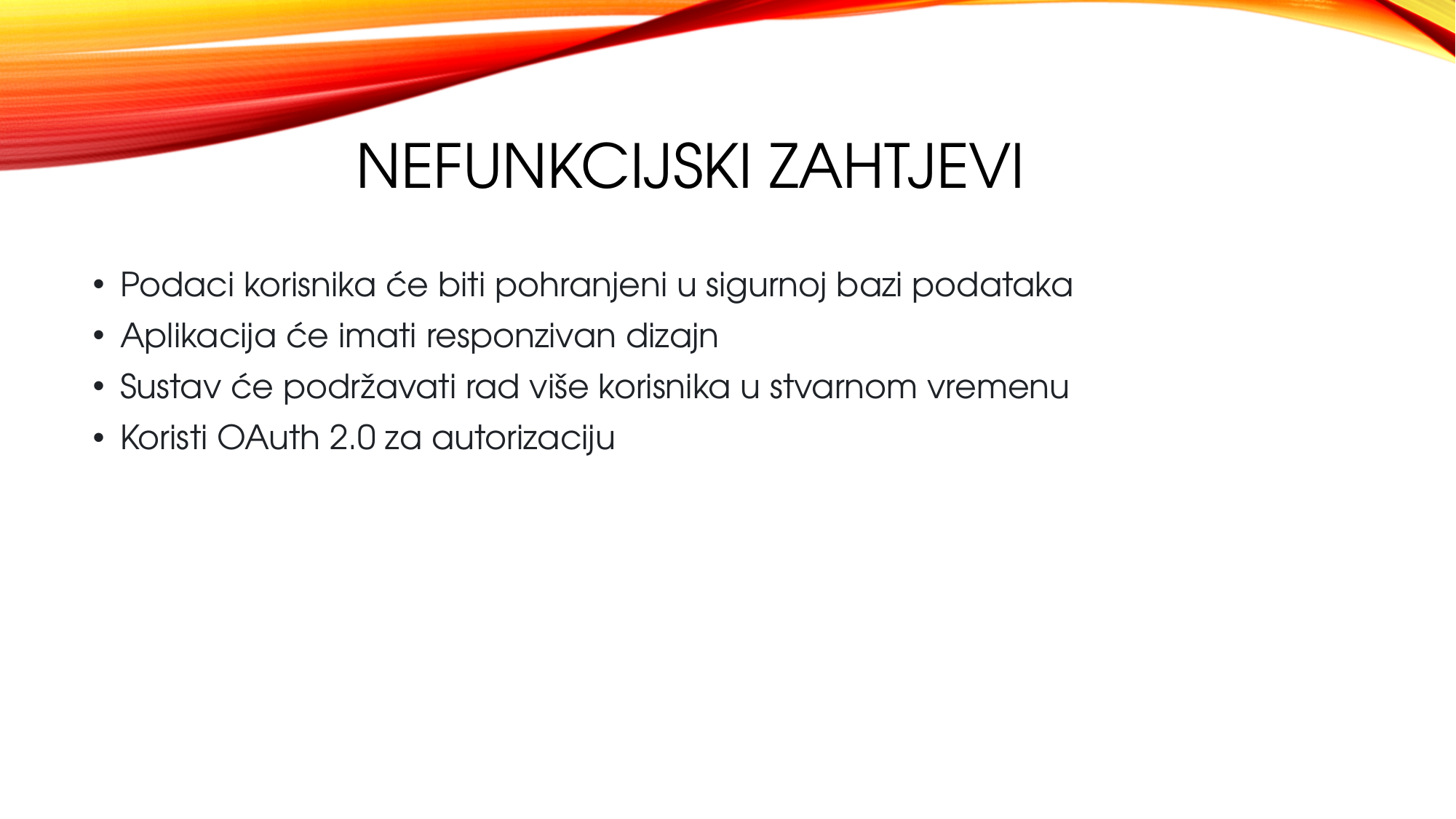

# Nefunkcijski zahtjevi
Podaci korisnika će biti pohranjeni u sigurnoj bazi podataka
Aplikacija će imati responzivan dizajn
Sustav će podržavati rad više korisnika u stvarnom vremenu
Koristi OAuth 2.0 za autorizaciju